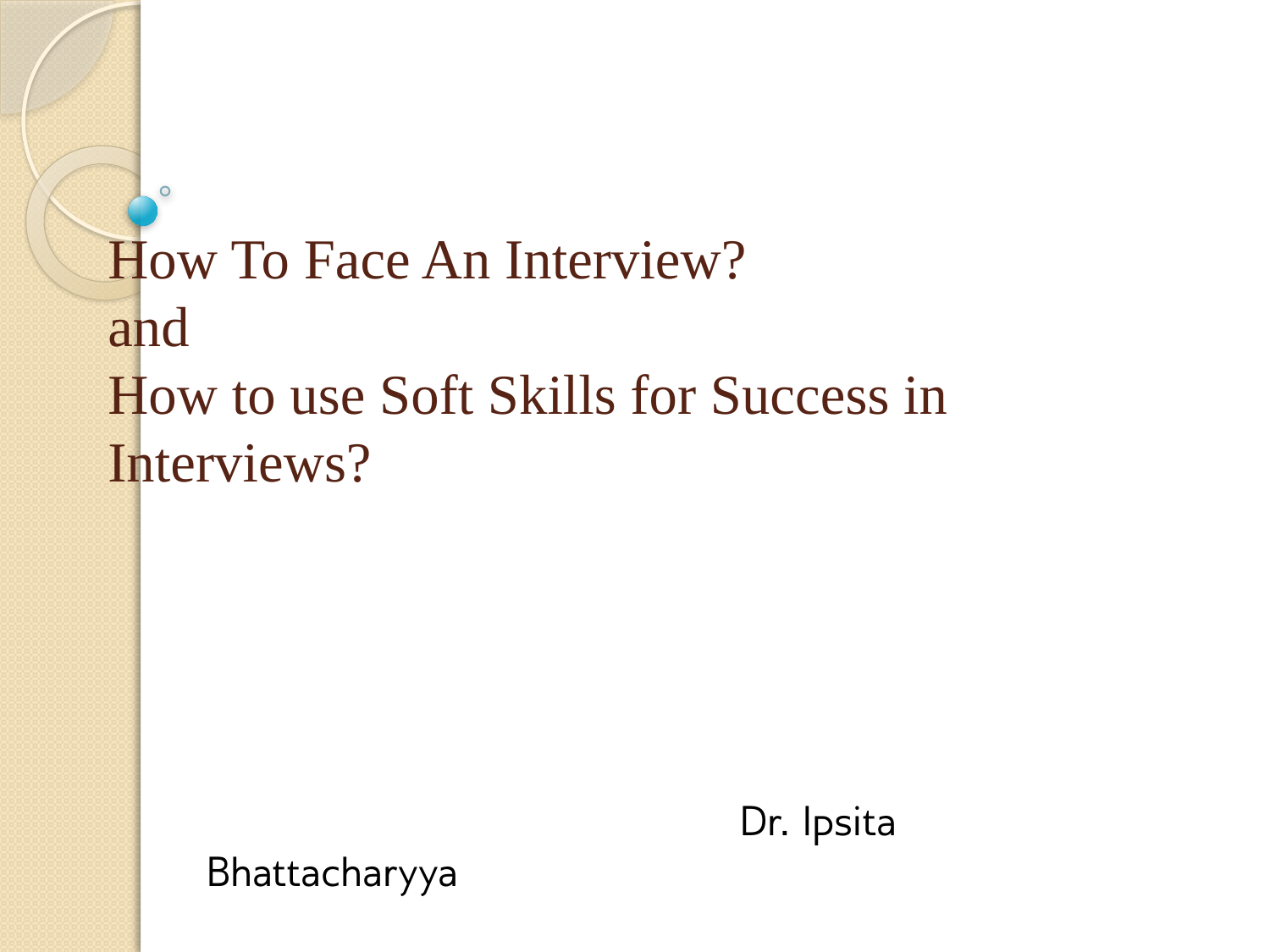

# How To Face An Interview? and How to use Soft Skills for Success in Interviews?
                                          Dr. Ipsita Bhattacharyya